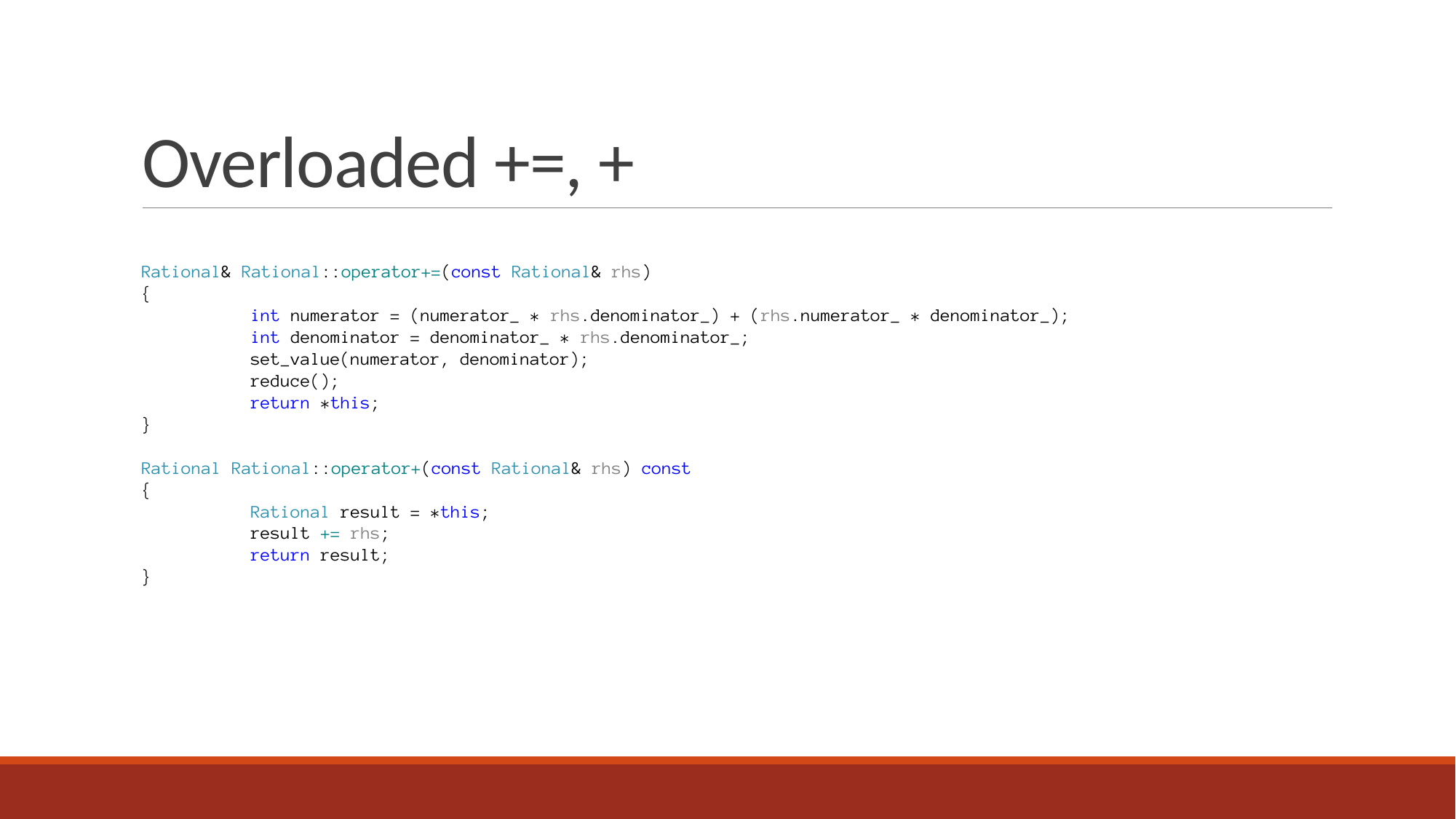

# Overloaded +=, +
Rational& Rational::operator+=(const Rational& rhs)
{
	int numerator = (numerator_ * rhs.denominator_) + (rhs.numerator_ * denominator_);
	int denominator = denominator_ * rhs.denominator_;
	set_value(numerator, denominator);
	reduce();
	return *this;
}

Rational Rational::operator+(const Rational& rhs) const
{
	Rational result = *this;
	result += rhs;
	return result;
}